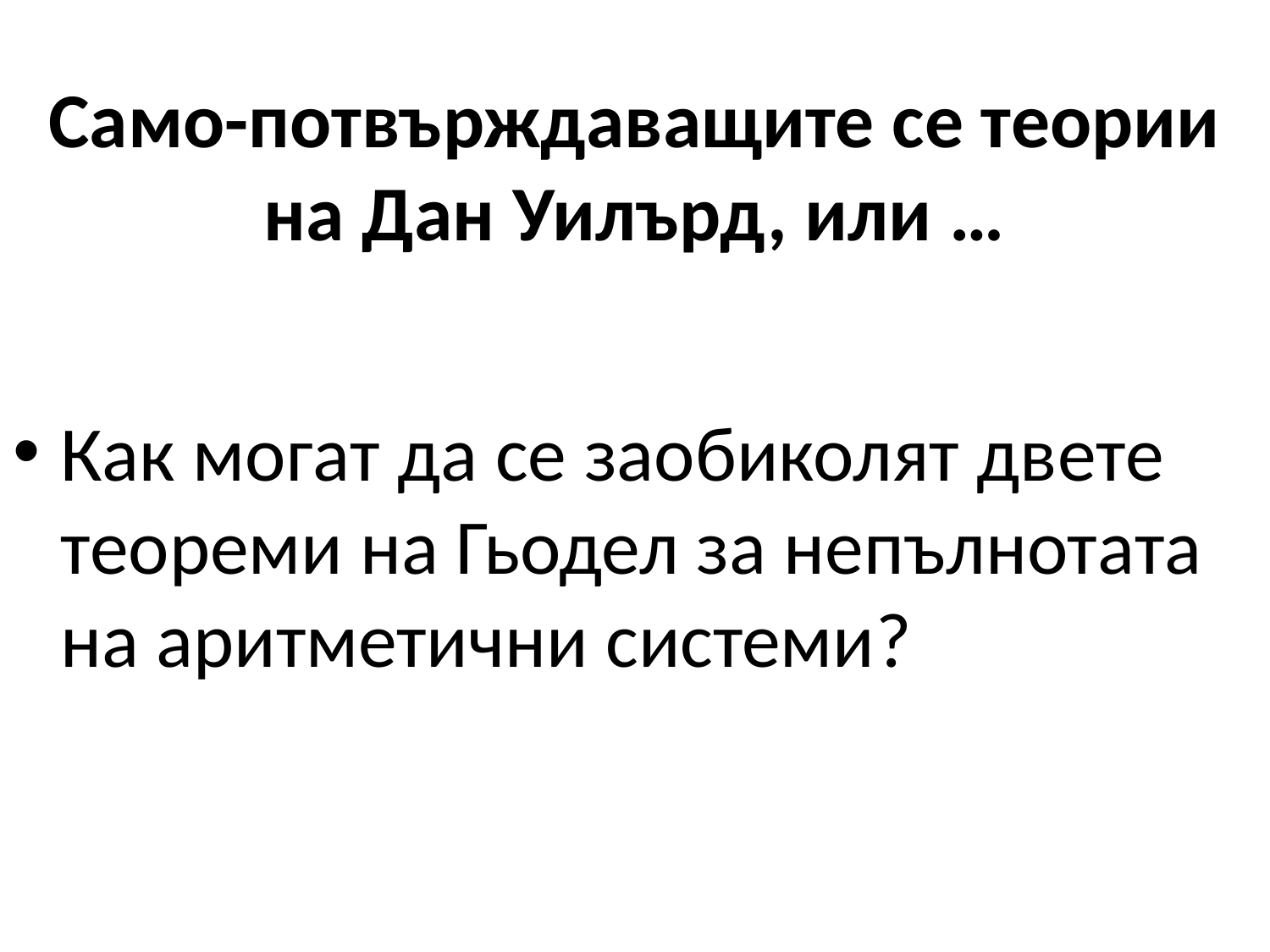

# Само-потвърждаващите се теории на Дан Уилърд, или …
Как могат да се заобиколят двете теореми на Гьодел за непълнотата на аритметични системи?